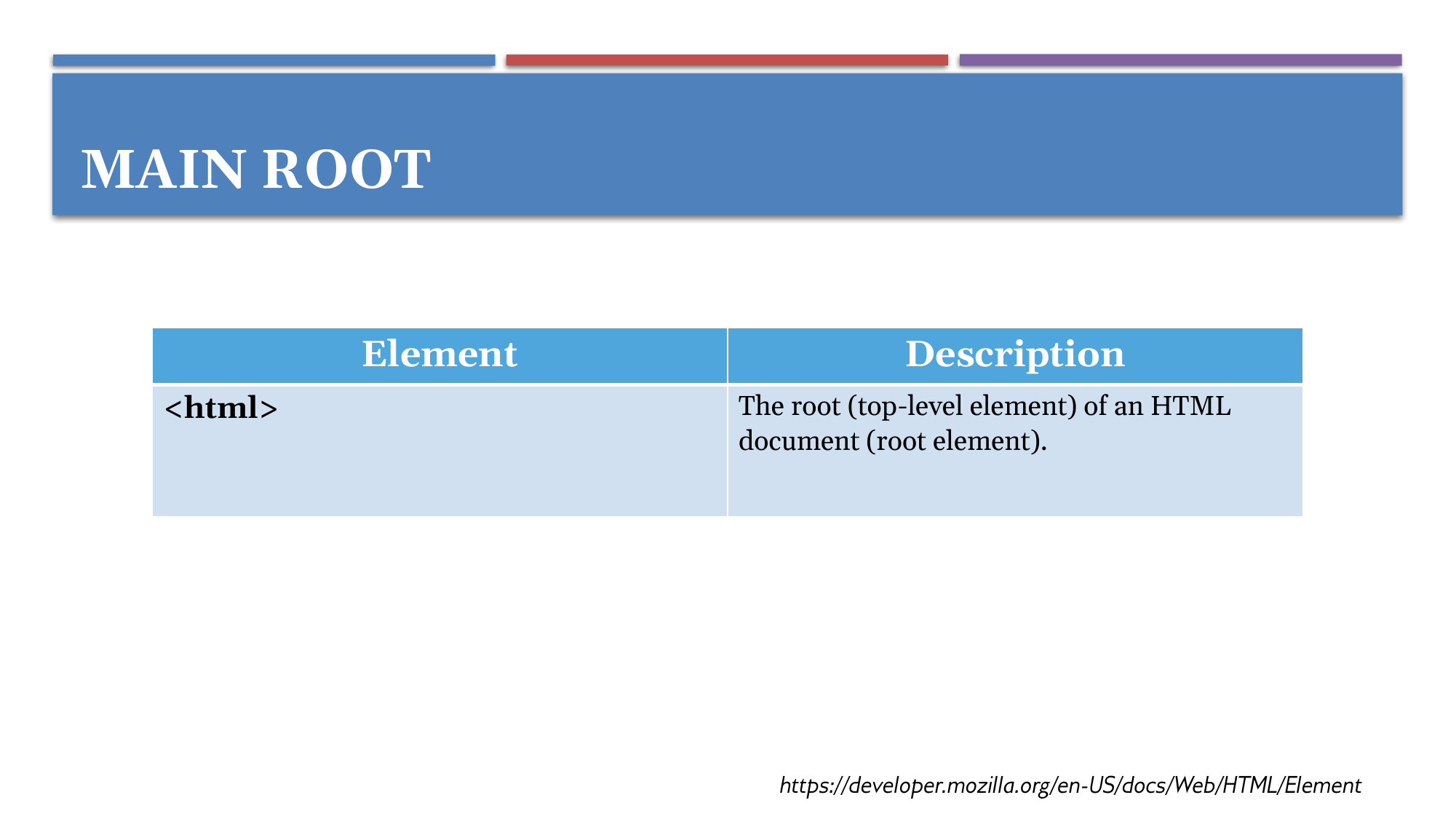

Main Root
| Element | Description |
| --- | --- |
| <html> | The root (top-level element) of an HTML document (root element). |
https://developer.mozilla.org/en-US/docs/Web/HTML/Element